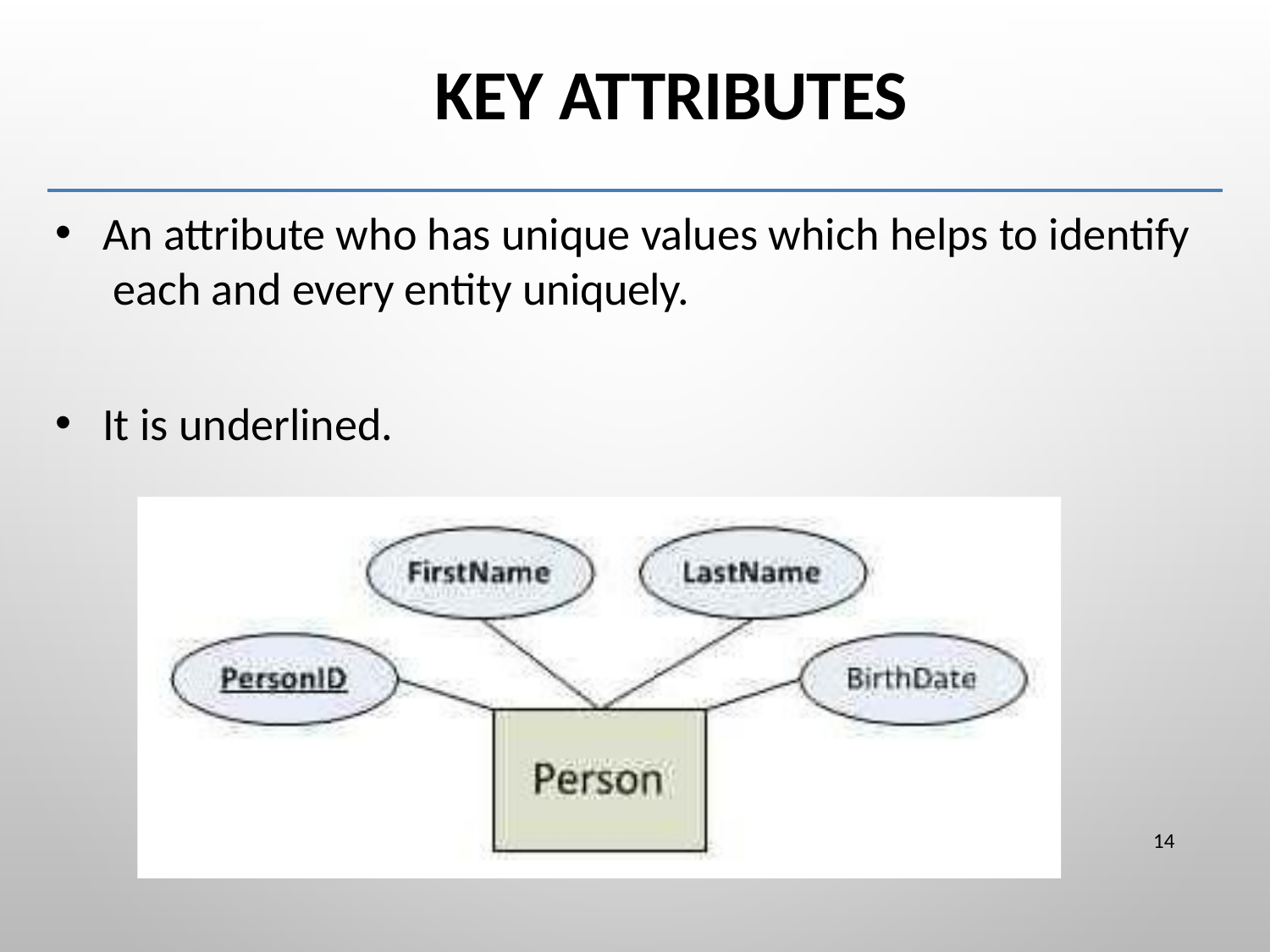

# Key Attributes

An attribute who has unique values which helps to identify  each and every entity uniquely.

It is underlined.

14